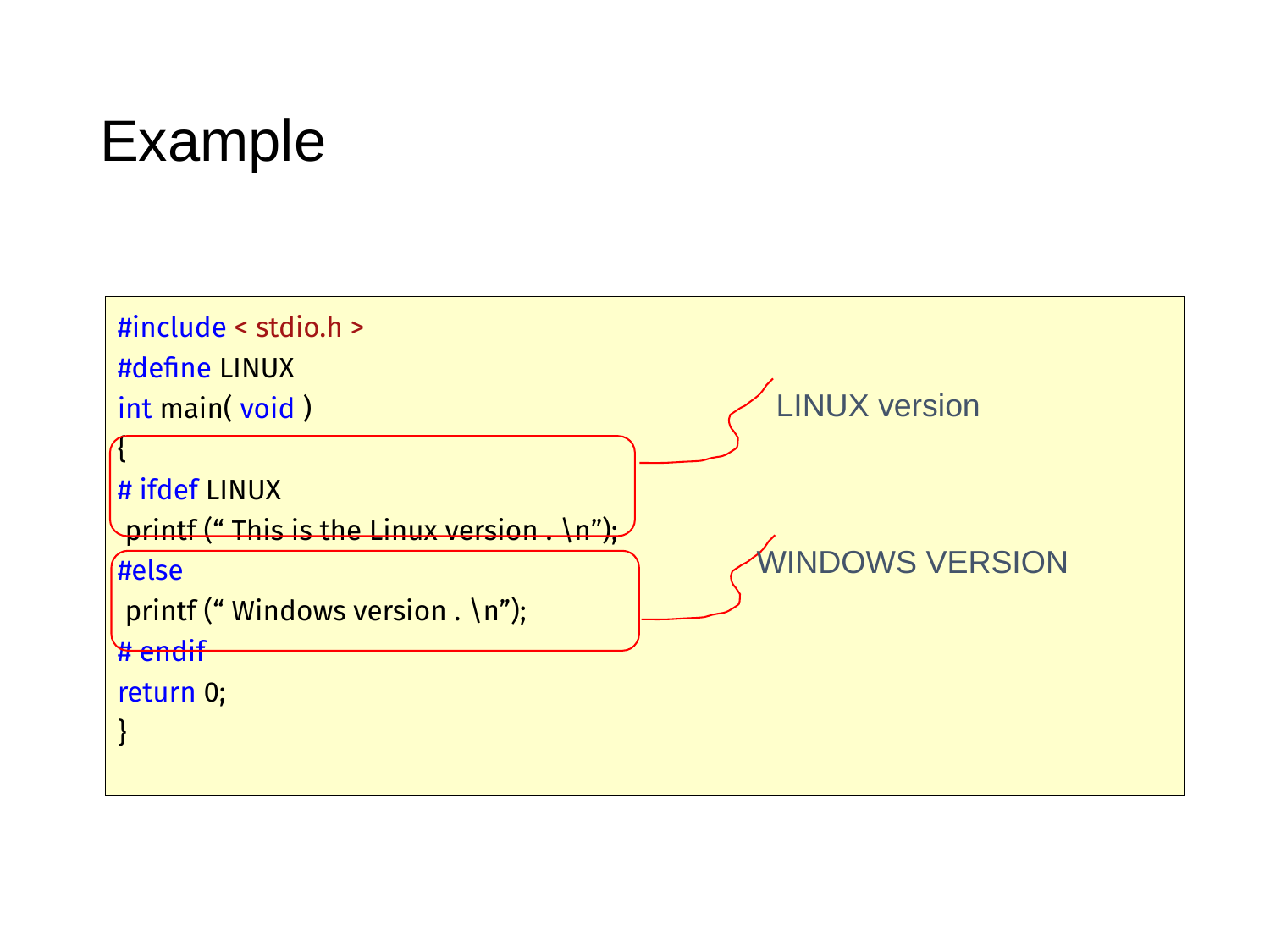

# Example
#include < stdio.h >
#define LINUX
int main( void )
{
# ifdef LINUX
 printf (“ This is the Linux version . \n”);
#else
 printf (“ Windows version . \n”);
# endif
return 0;
}

LINUX version

WINDOWS VERSION